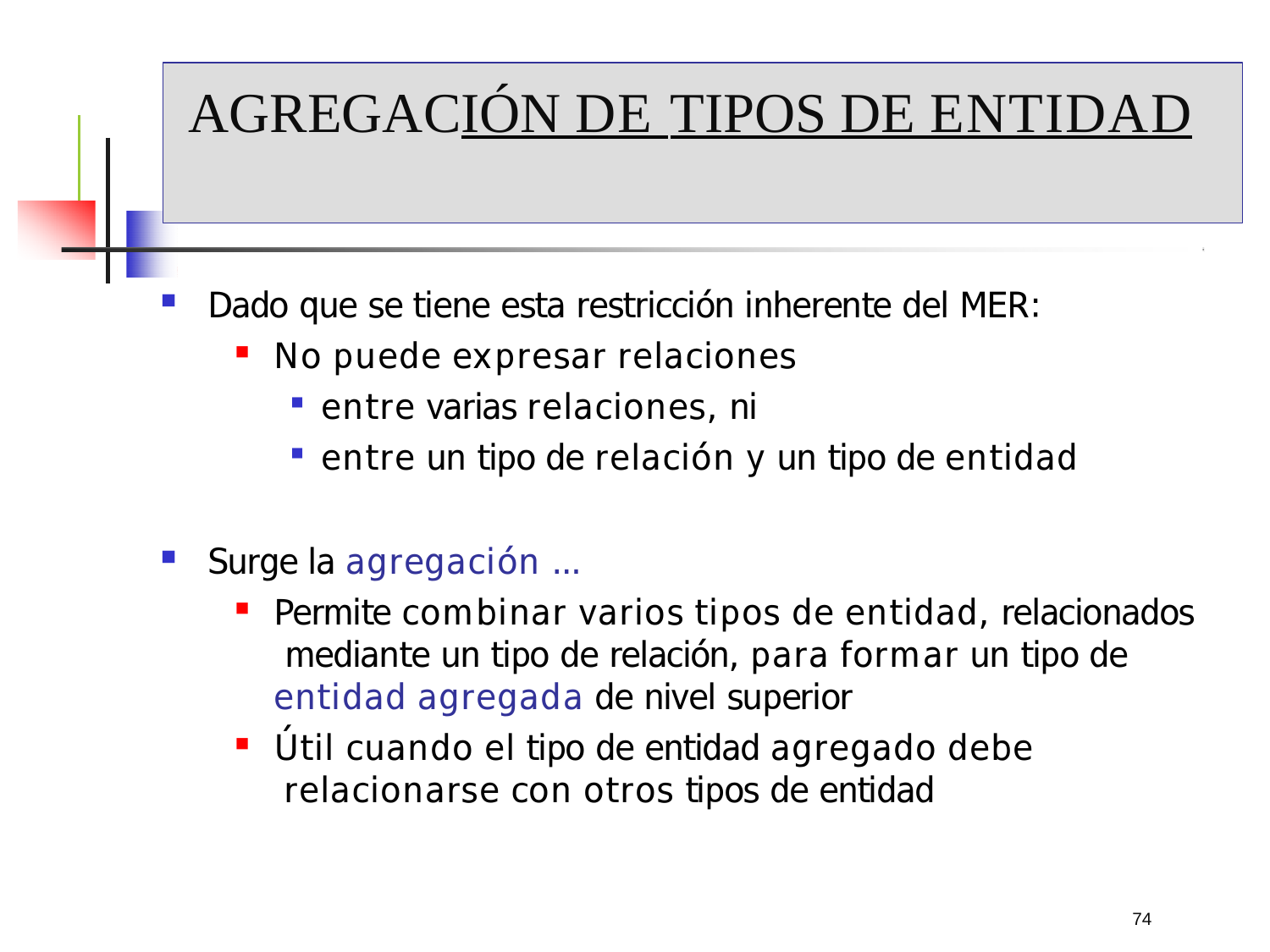

# Agregación de tipos de entidad

Dado que se tiene esta restricción inherente del MER:
No puede expresar relaciones
entre varias relaciones, ni
entre un tipo de relación y un tipo de entidad

Surge la agregación …
Permite combinar varios tipos de entidad, relacionados  mediante un tipo de relación, para formar un tipo de  entidad agregada de nivel superior
Útil cuando el tipo de entidad agregado debe  relacionarse con otros tipos de entidad
74